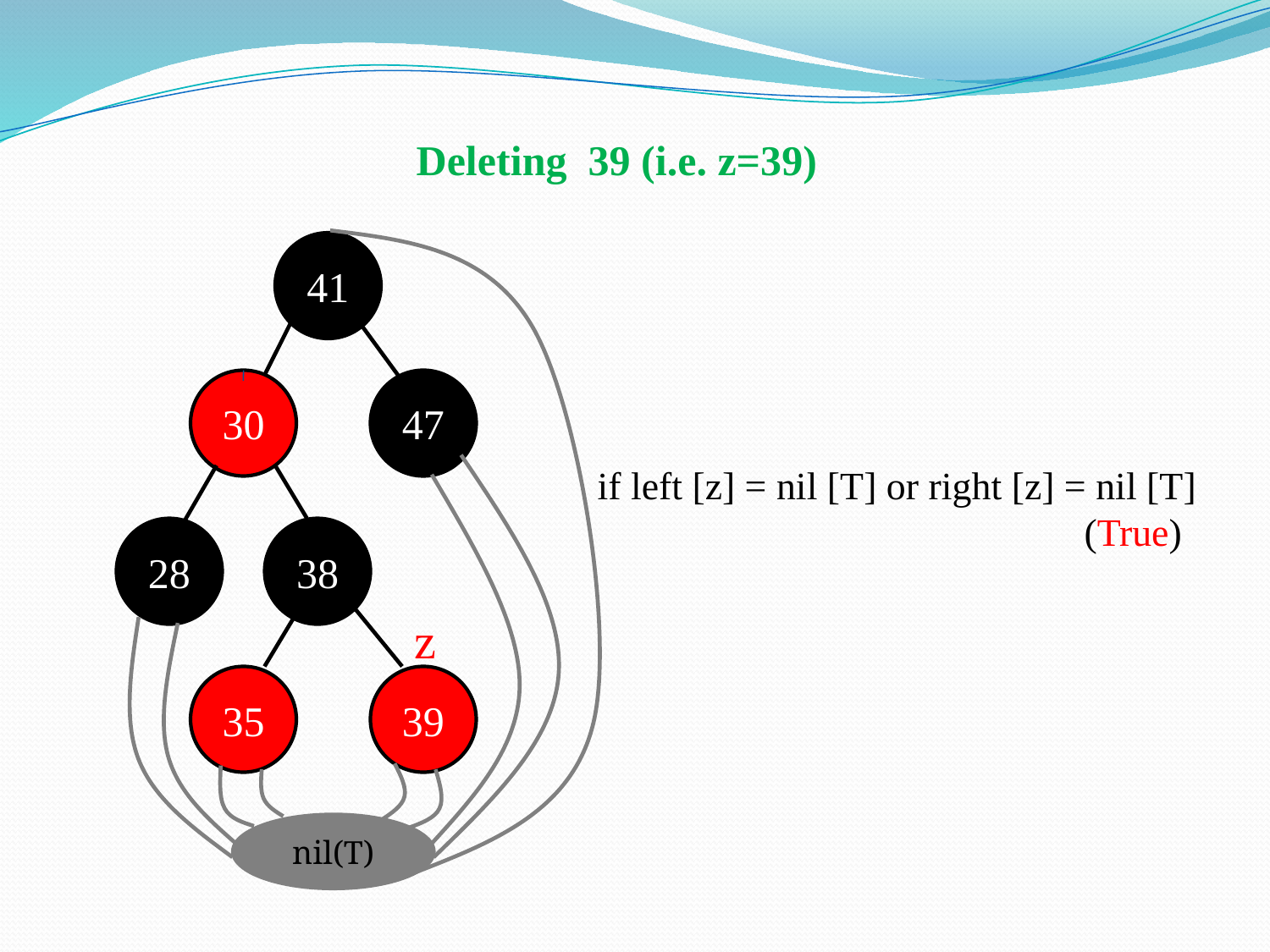

Deleting  39 (i.e. z=39)

41
30
47
if left [z] = nil [T] or right [z] = nil [T]
                                                  (True)

28
38

z

35
39

nil(T)